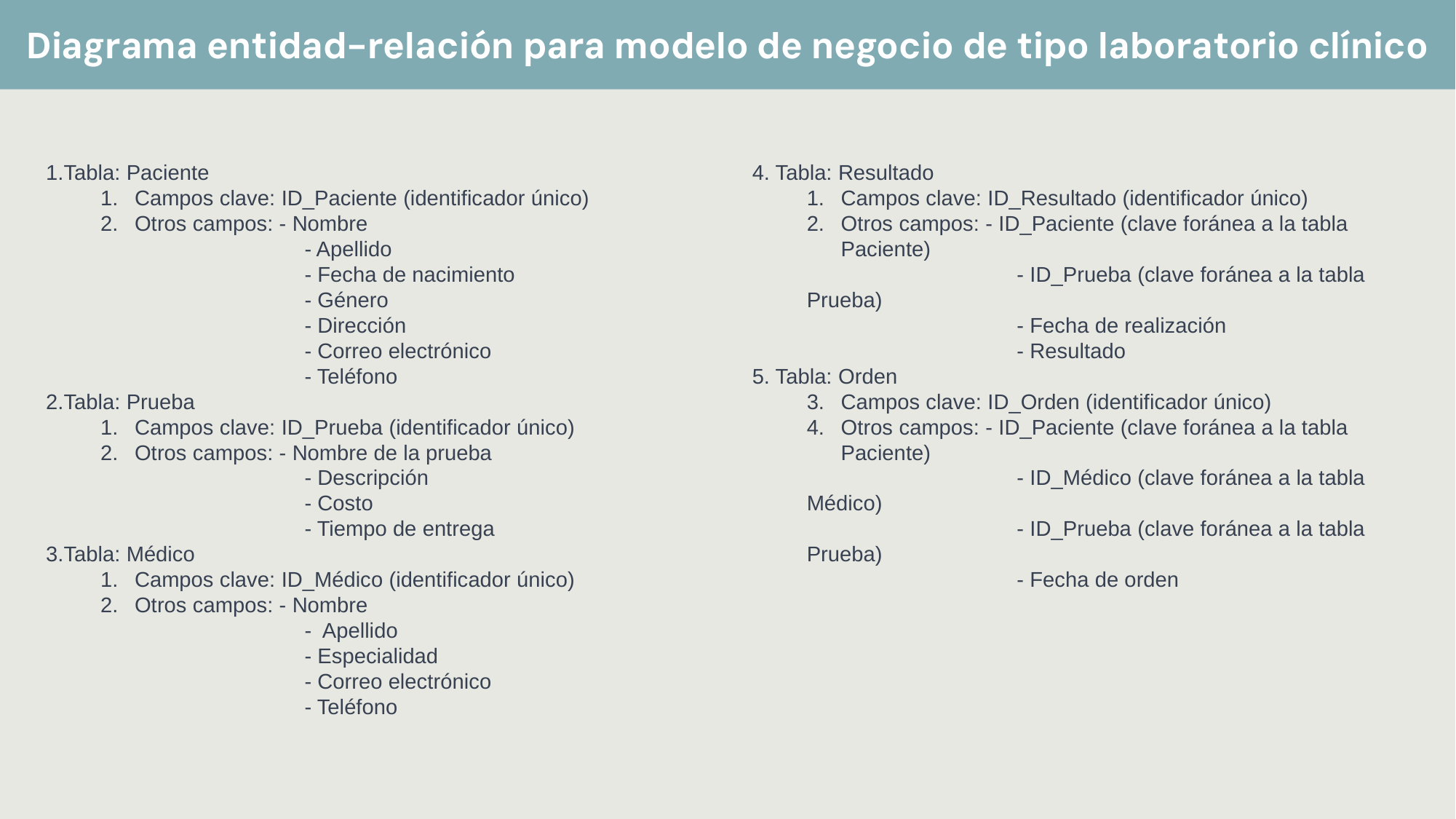

Diagrama entidad-relación para modelo de negocio de tipo laboratorio clínico
Tabla: Paciente
Campos clave: ID_Paciente (identificador único)
Otros campos: - Nombre
                                  - Apellido
                                  - Fecha de nacimiento
                                  - Género
                                  - Dirección
                                  - Correo electrónico
                                  - Teléfono
Tabla: Prueba
Campos clave: ID_Prueba (identificador único)
Otros campos: - Nombre de la prueba
                                  - Descripción
                                  - Costo
                                  - Tiempo de entrega
Tabla: Médico
Campos clave: ID_Médico (identificador único)
Otros campos: - Nombre
                                  -  Apellido
                                  - Especialidad
                                  - Correo electrónico
                                  - Teléfono

4. Tabla: Resultado
Campos clave: ID_Resultado (identificador único)
Otros campos: - ID_Paciente (clave foránea a la tabla Paciente)
                                   - ID_Prueba (clave foránea a la tabla Prueba)
                                   - Fecha de realización
                                   - Resultado
5. Tabla: Orden
Campos clave: ID_Orden (identificador único)
Otros campos: - ID_Paciente (clave foránea a la tabla Paciente)
                                   - ID_Médico (clave foránea a la tabla Médico)
                                   - ID_Prueba (clave foránea a la tabla Prueba)
                                   - Fecha de orden